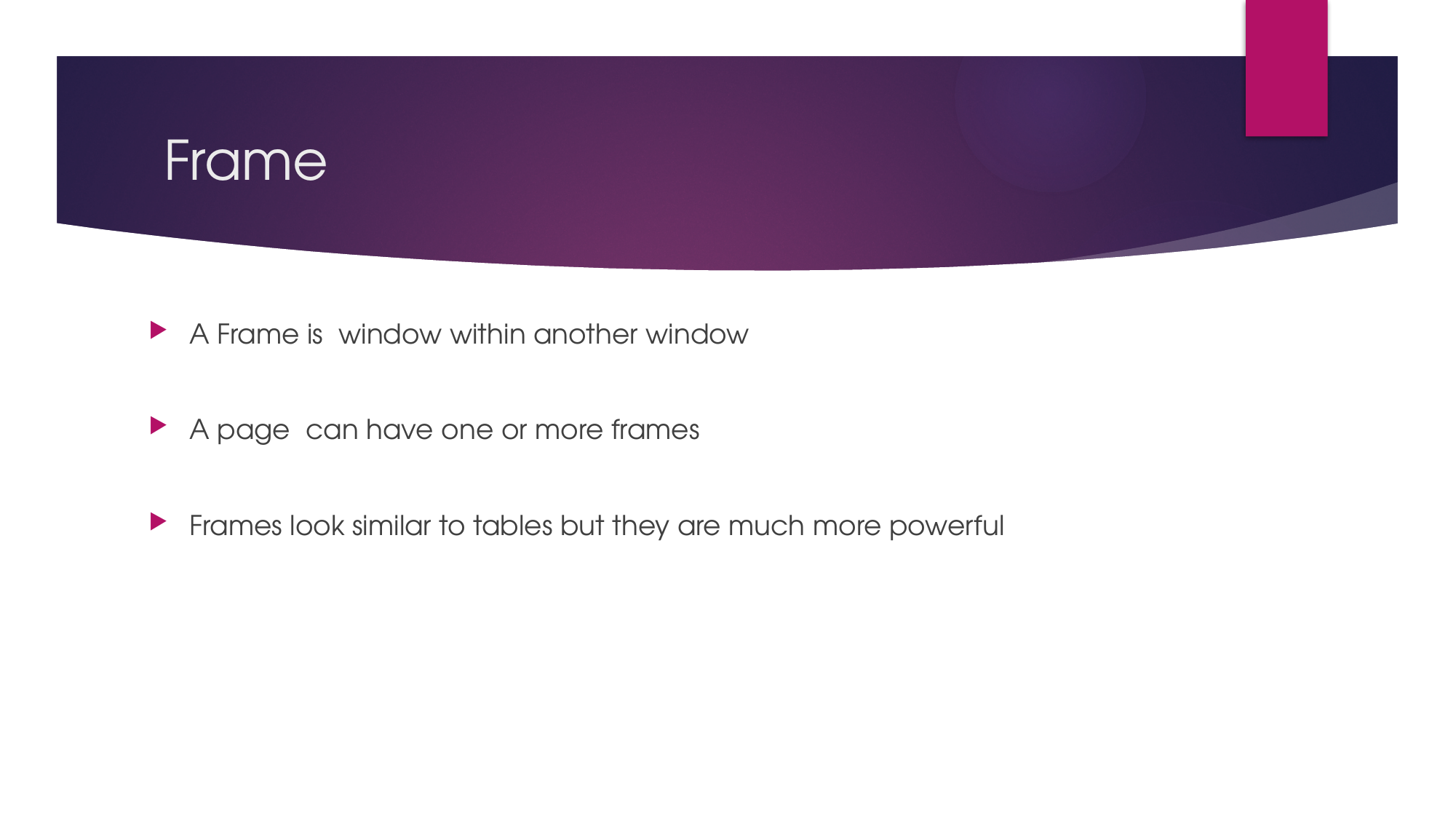

# Frame
A Frame is  window within another window

A page  can have one or more frames

Frames look similar to tables but they are much more powerful